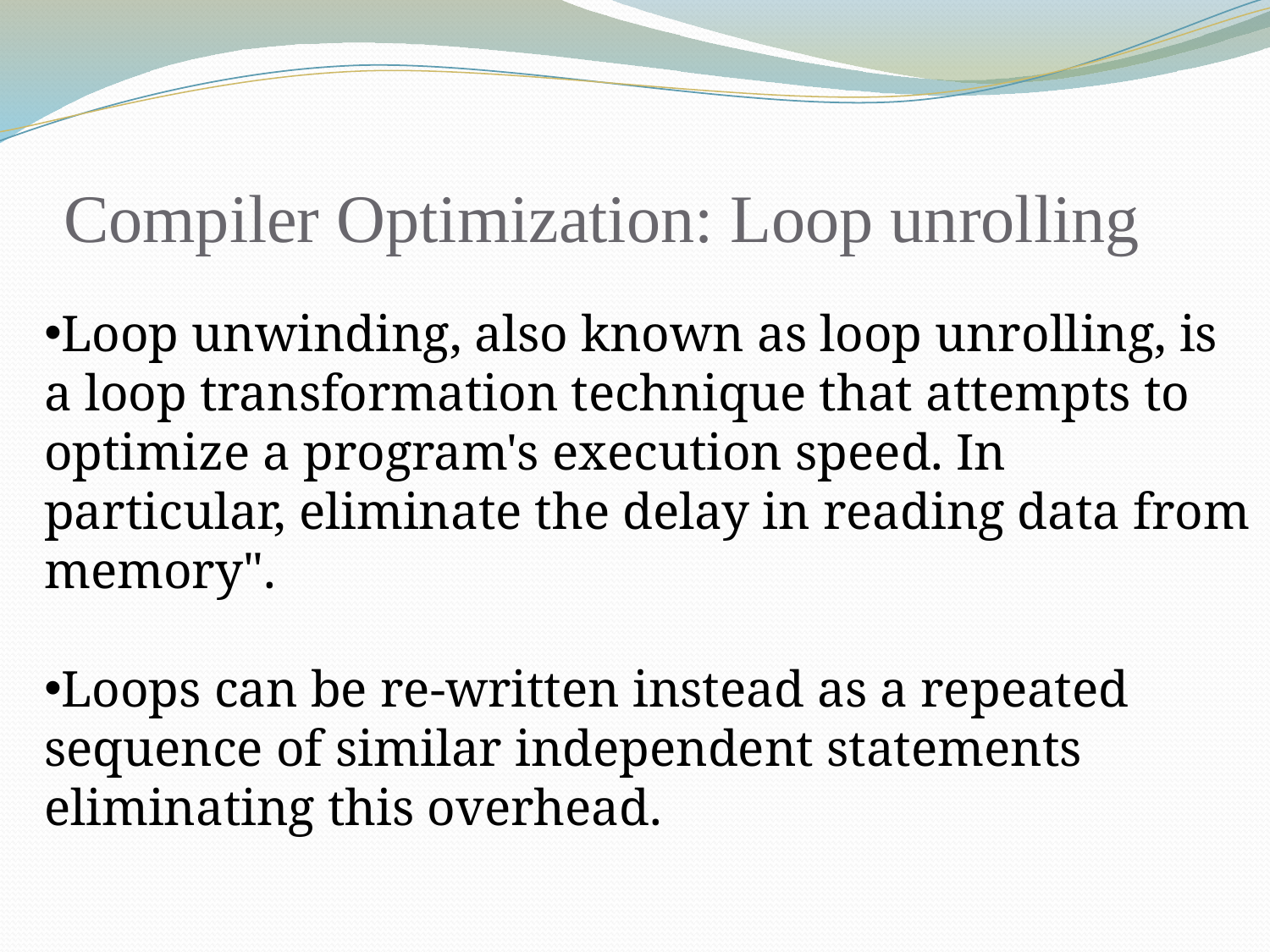

# Compiler Optimization: Loop unrolling
Loop unwinding, also known as loop unrolling, is a loop transformation technique that attempts to optimize a program's execution speed. In particular, eliminate the delay in reading data from memory".

Loops can be re-written instead as a repeated sequence of similar independent statements eliminating this overhead.